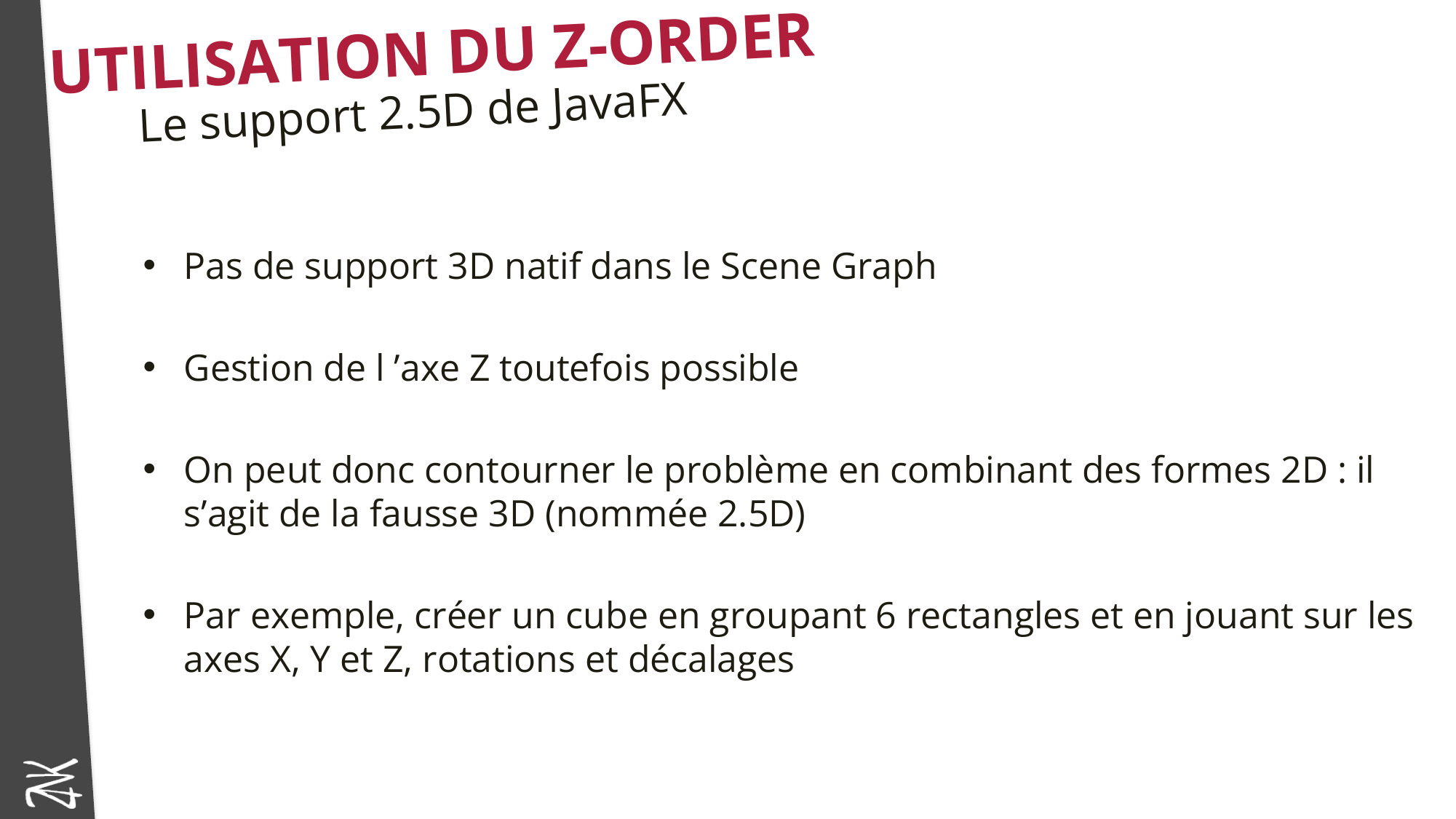

# Utilisation du Z-Order
Le support 2.5D de JavaFX
Pas de support 3D natif dans le Scene Graph

Gestion de l ’axe Z toutefois possible

On peut donc contourner le problème en combinant des formes 2D : il s’agit de la fausse 3D (nommée 2.5D)

Par exemple, créer un cube en groupant 6 rectangles et en jouant sur les axes X, Y et Z, rotations et décalages